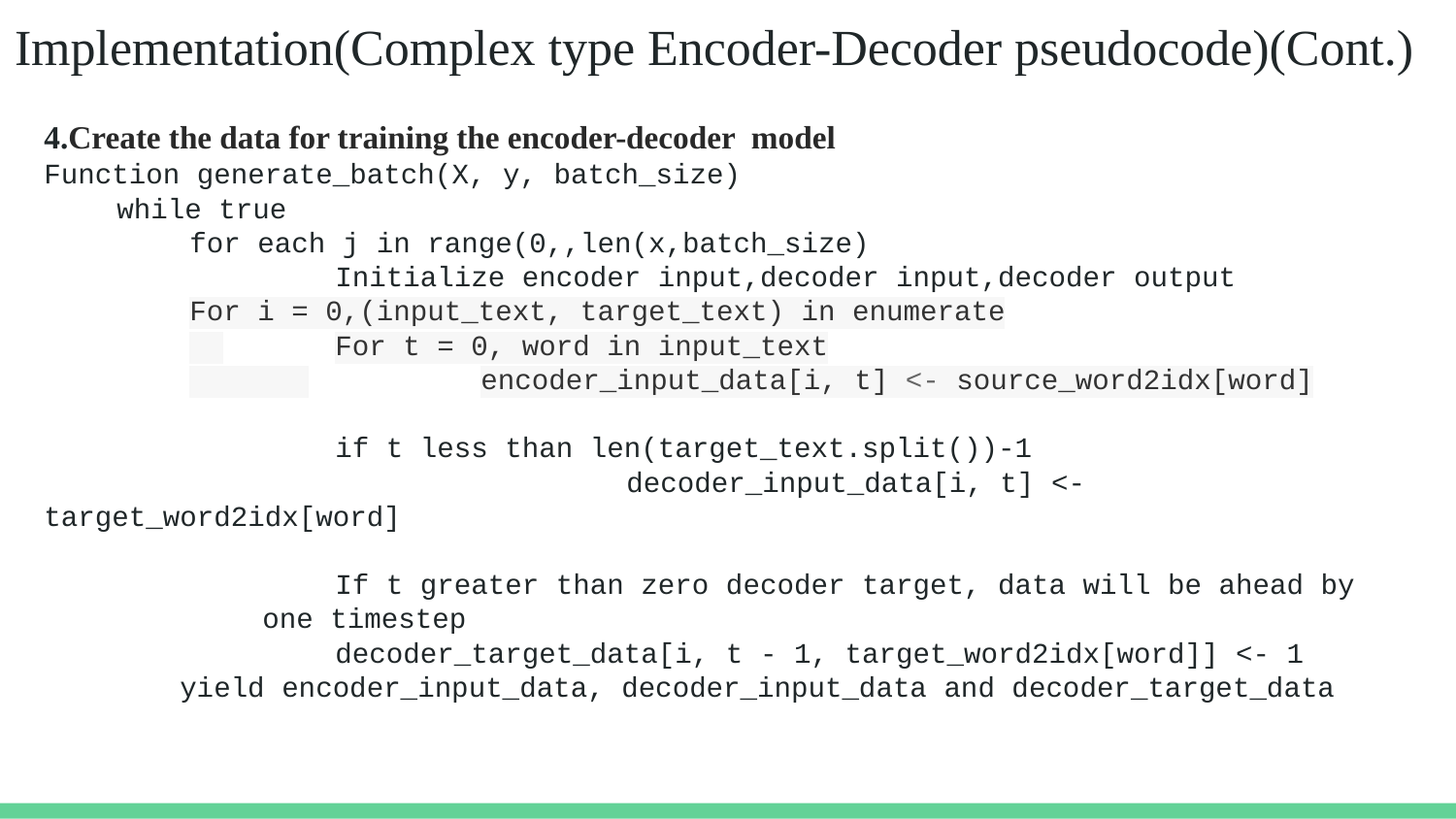

# Implementation(Complex type Encoder-Decoder pseudocode)(Cont.)

4.Create the data for training the encoder-decoder  model
Function generate_batch(X, y, batch_size)
while true
	for each j in range(0,,len(x,batch_size)
		Initialize encoder input,decoder input,decoder output
For i = 0,(input_text, target_text) in enumerate
  	For t = 0, word in input_text
       		encoder_input_data[i, t] <- source_word2idx[word]

if t less than len(target_text.split())-1
                        		decoder_input_data[i, t] <- target_word2idx[word]

If t greater than zero decoder target, data will be ahead by one timestep
decoder_target_data[i, t - 1, target_word2idx[word]] <- 1
        yield encoder_input_data, decoder_input_data and decoder_target_data